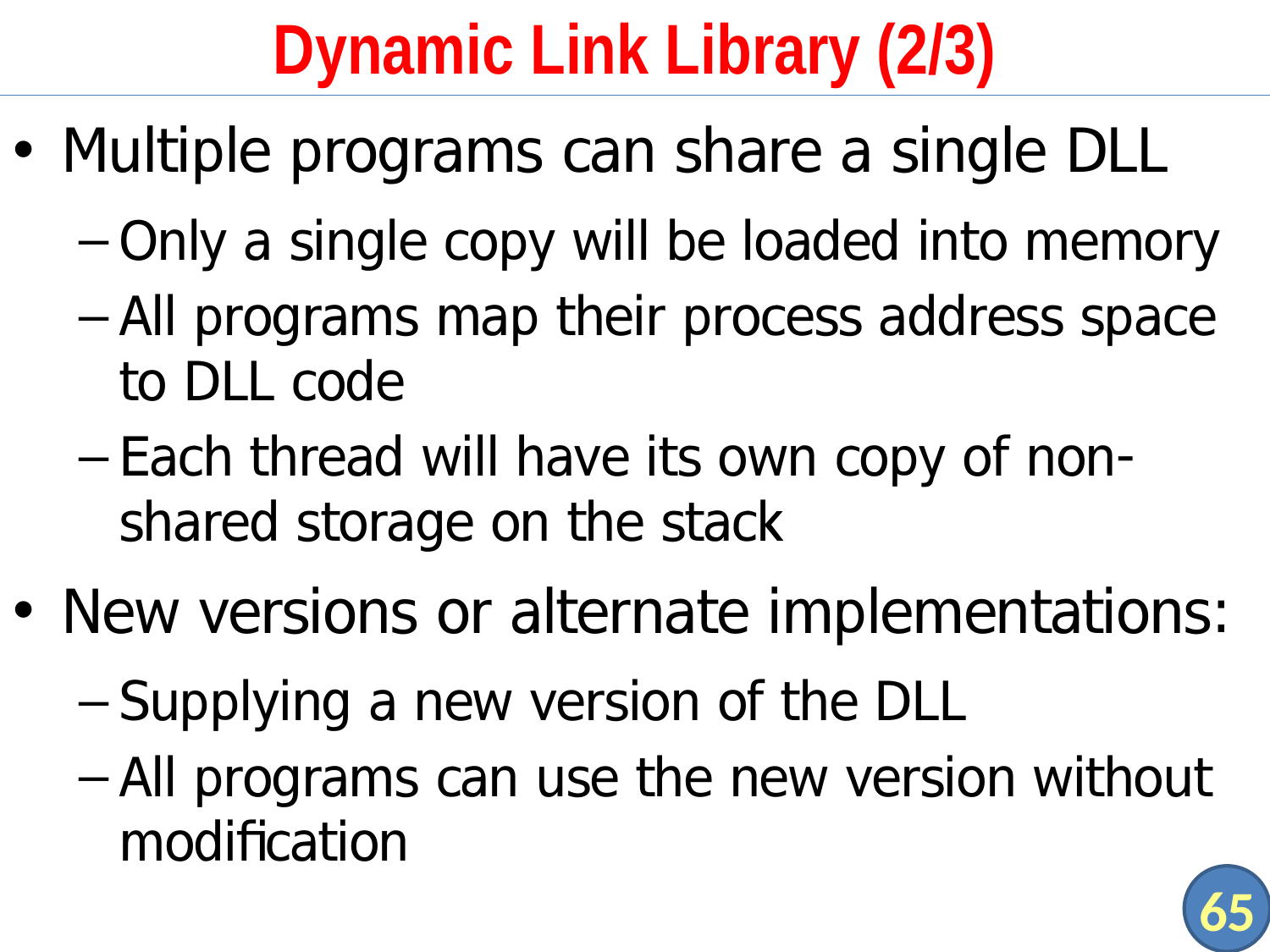

# Dynamic Link Library (2/3)
Multiple programs can share a single DLL
Only a single copy will be loaded into memory
All programs map their process address space to DLL code
Each thread will have its own copy of non-shared storage on the stack
New versions or alternate implementations:
Supplying a new version of the DLL
All programs can use the new version without modification
65